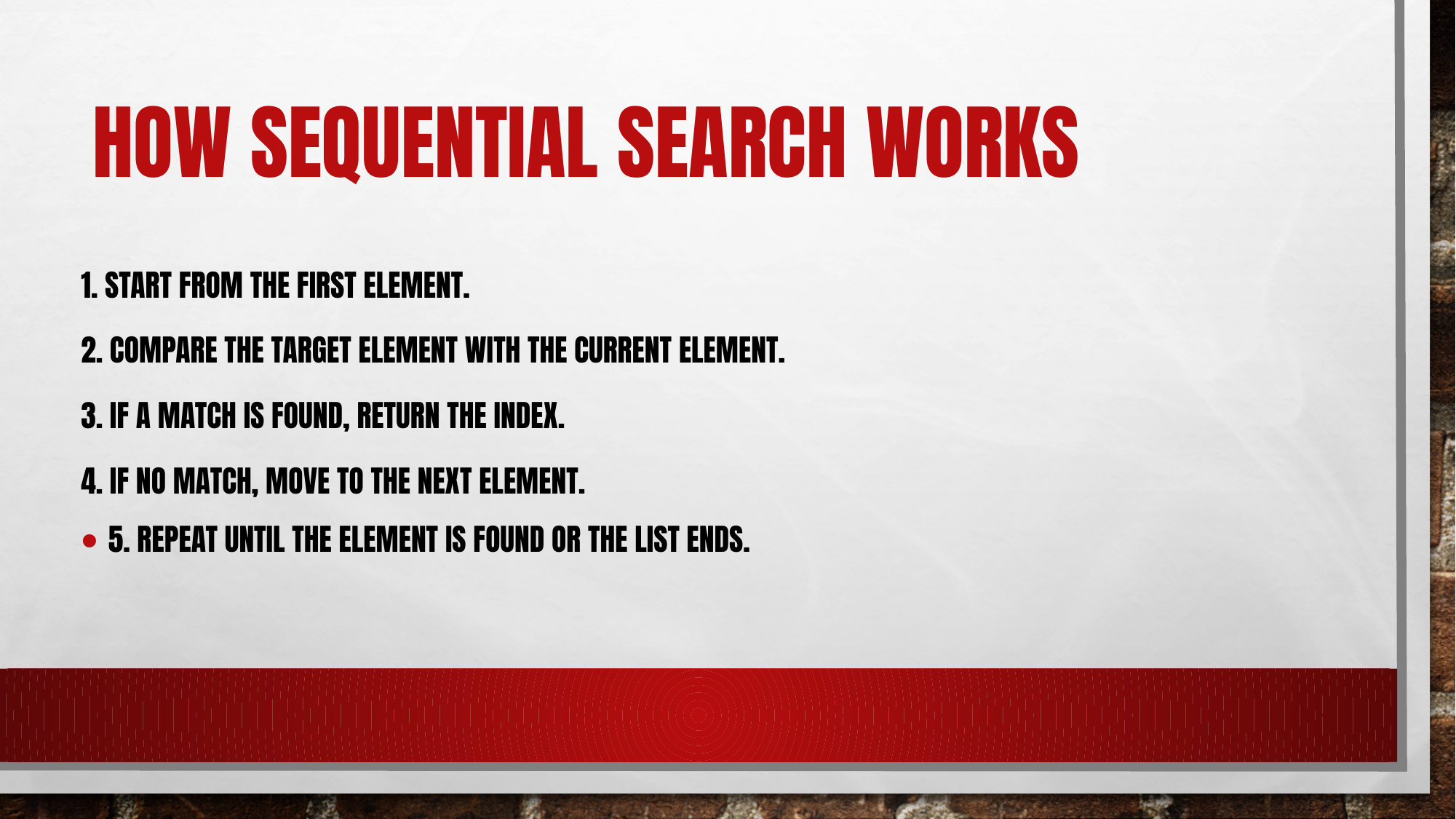

# How Sequential Search Works
1. Start from the first element.
2. Compare the target element with the current element.
3. If a match is found, return the index.
4. If no match, move to the next element.
5. Repeat until the element is found or the list ends.